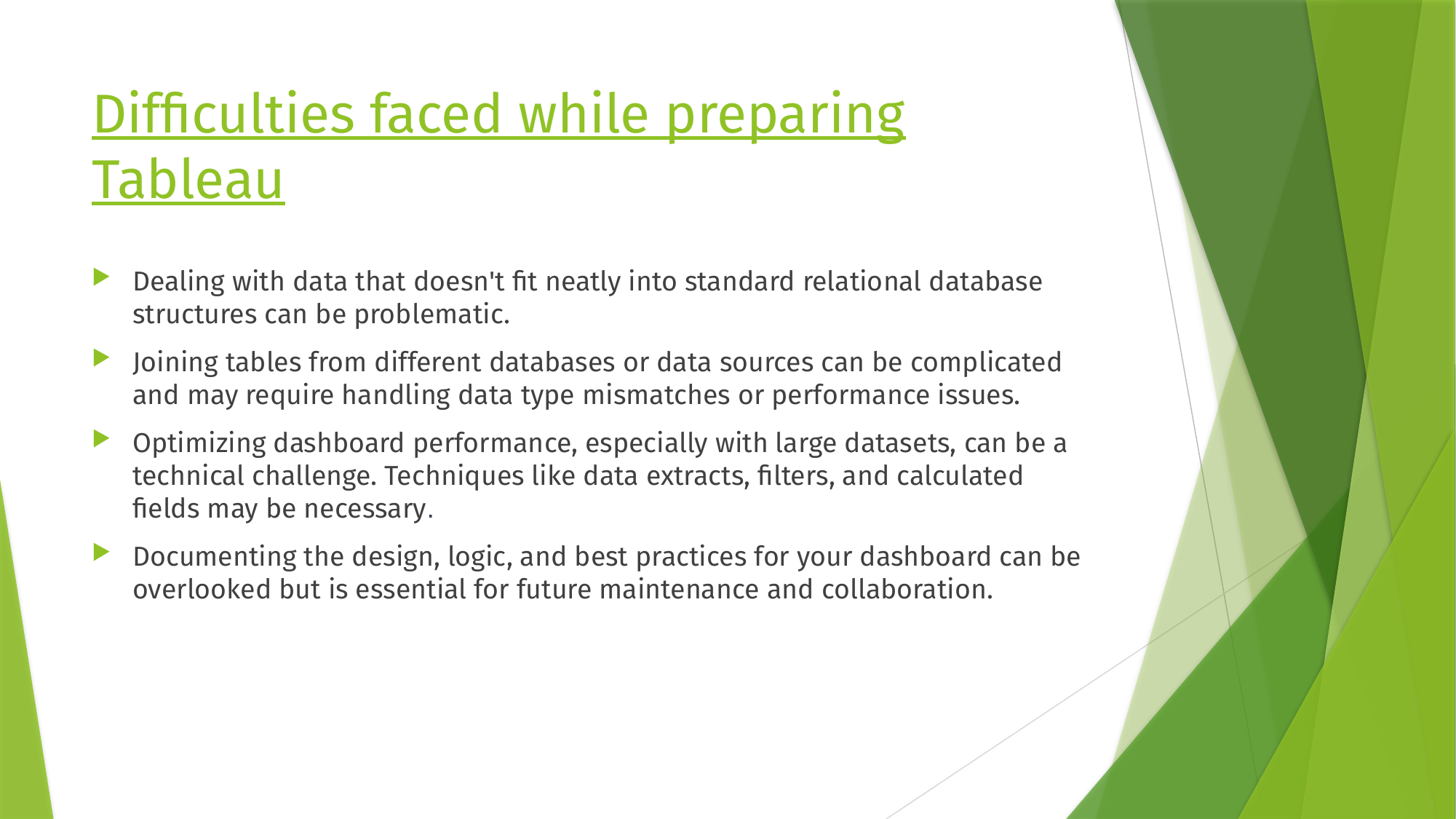

# Difficulties faced while preparing Tableau
Dealing with data that doesn't fit neatly into standard relational database structures can be problematic.
Joining tables from different databases or data sources can be complicated and may require handling data type mismatches or performance issues.
Optimizing dashboard performance, especially with large datasets, can be a technical challenge. Techniques like data extracts, filters, and calculated fields may be necessary.
Documenting the design, logic, and best practices for your dashboard can be overlooked but is essential for future maintenance and collaboration.